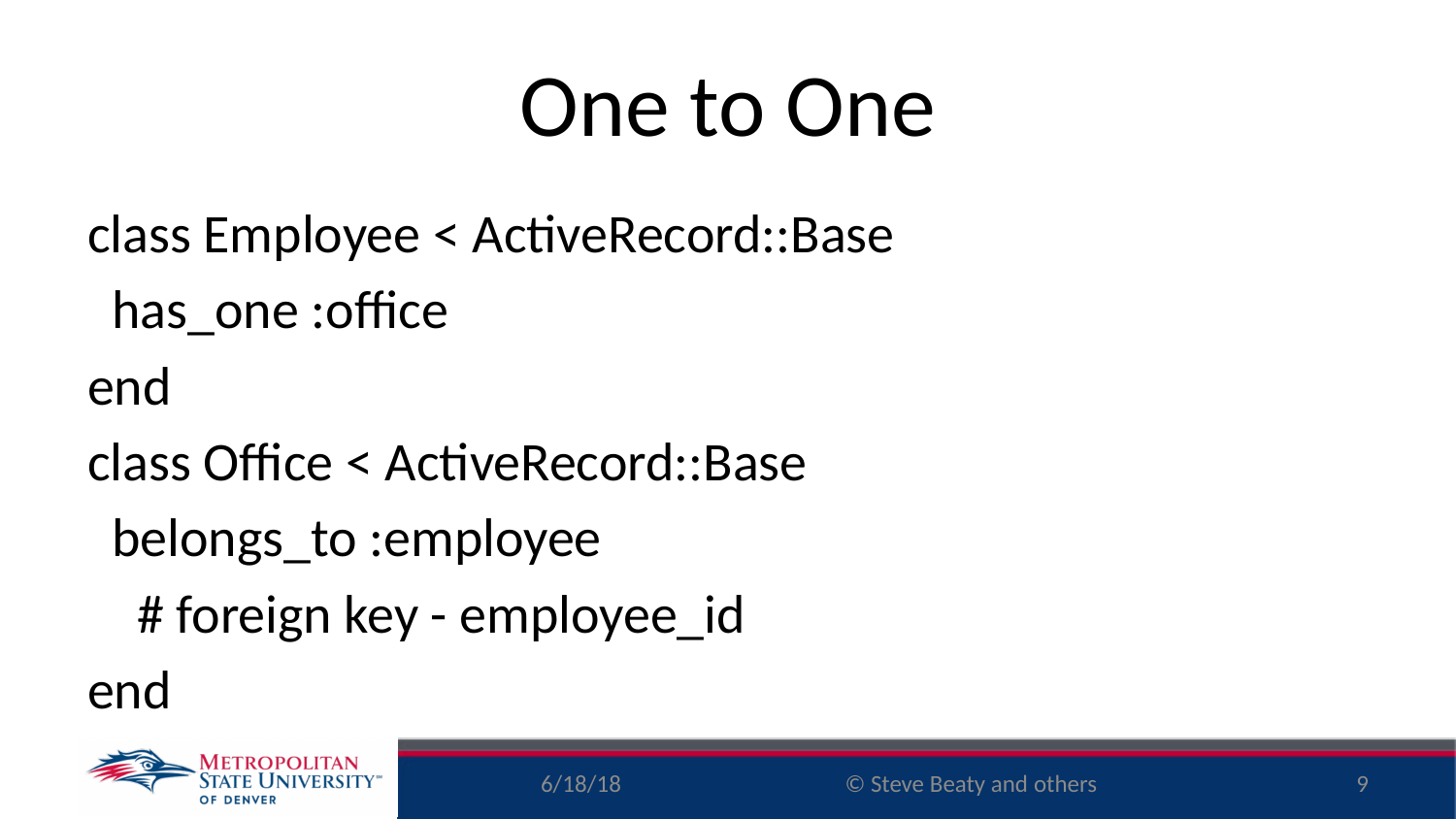

# One to One
class Employee < ActiveRecord::Base
  has_one :office
end
class Office < ActiveRecord::Base
  belongs_to :employee
    # foreign key - employee_id
end
6/18/18
9
© Steve Beaty and others